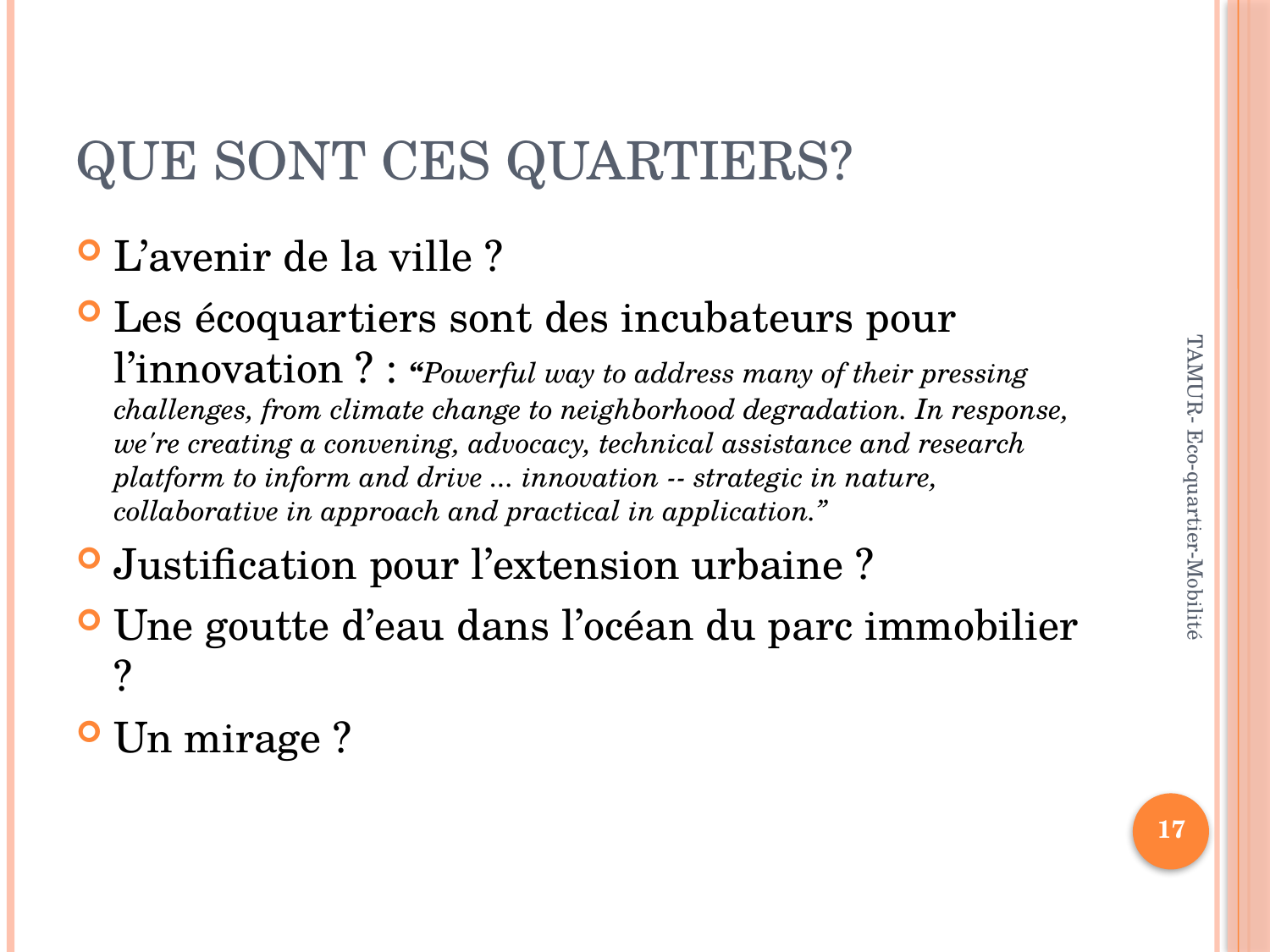

# Que sont ces quartiers?
L’avenir de la ville ?
Les écoquartiers sont des incubateurs pour l’innovation ? : “Powerful way to address many of their pressing challenges, from climate change to neighborhood degradation. In response, we're creating a convening, advocacy, technical assistance and research platform to inform and drive ... innovation -- strategic in nature, collaborative in approach and practical in application.”
Justification pour l’extension urbaine ?
Une goutte d’eau dans l’océan du parc immobilier ?
Un mirage ?

TAMUR- Eco-quartier-Mobilité
17